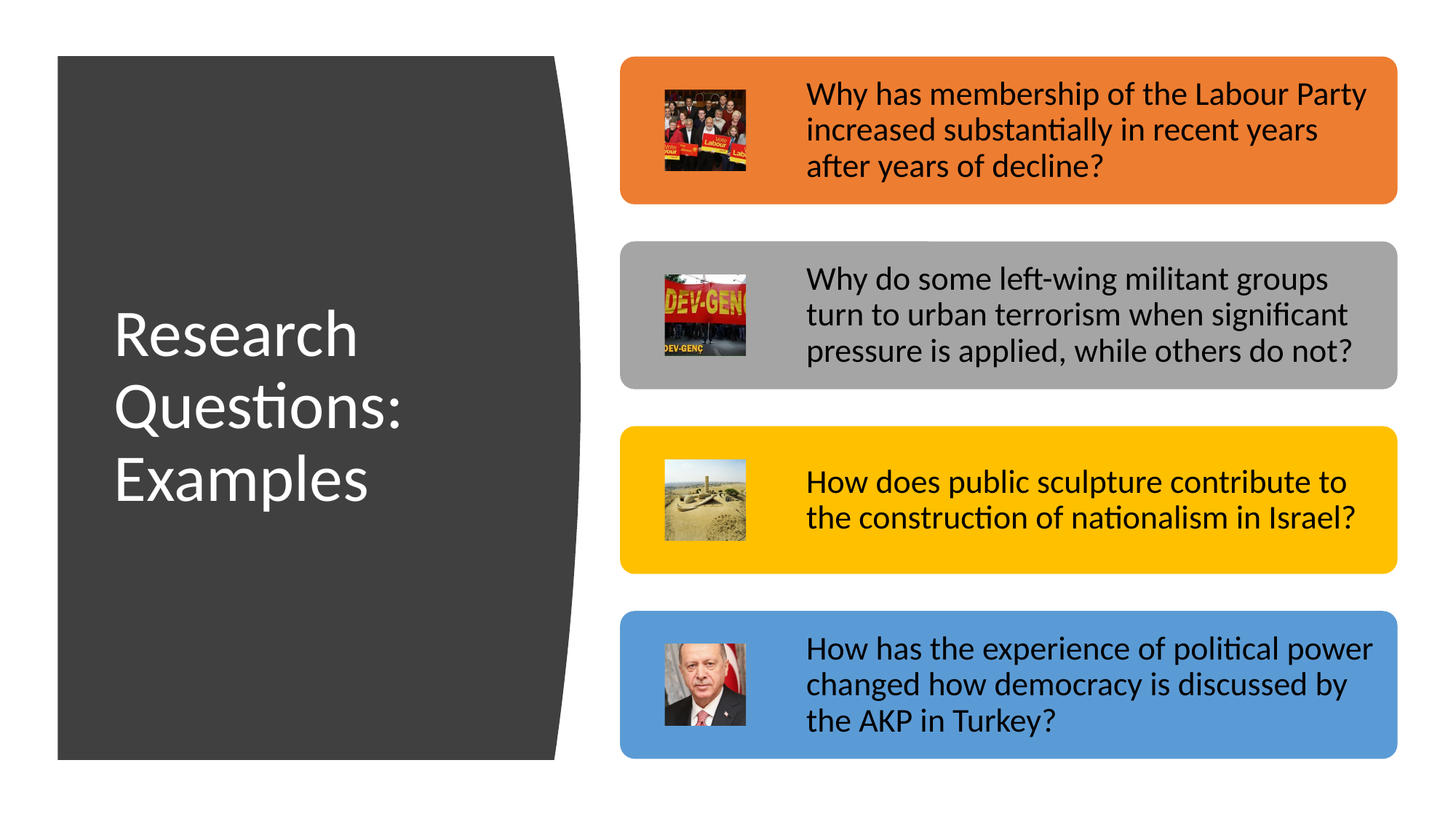

Why has membership of the Labour Party increased substantially in recent years after years of decline?
Why do some left-wing militant groups turn to urban terrorism when significant pressure is applied, while others do not?
How does public sculpture contribute to the construction of nationalism in Israel?
How has the experience of political power changed how democracy is discussed by the AKP in Turkey?

# Research Questions: Examples